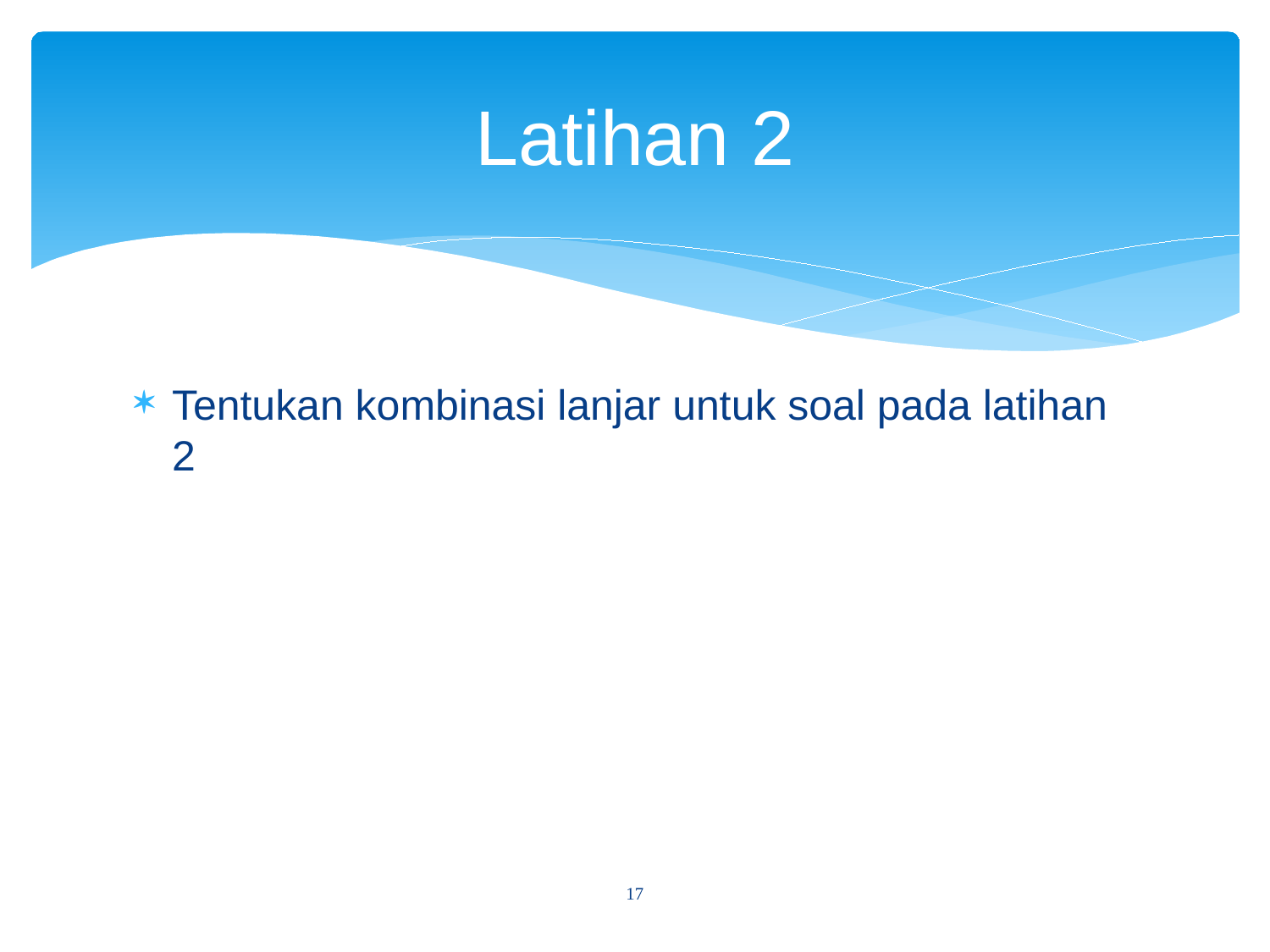

# Latihan 2
Tentukan kombinasi lanjar untuk soal pada latihan 2
17